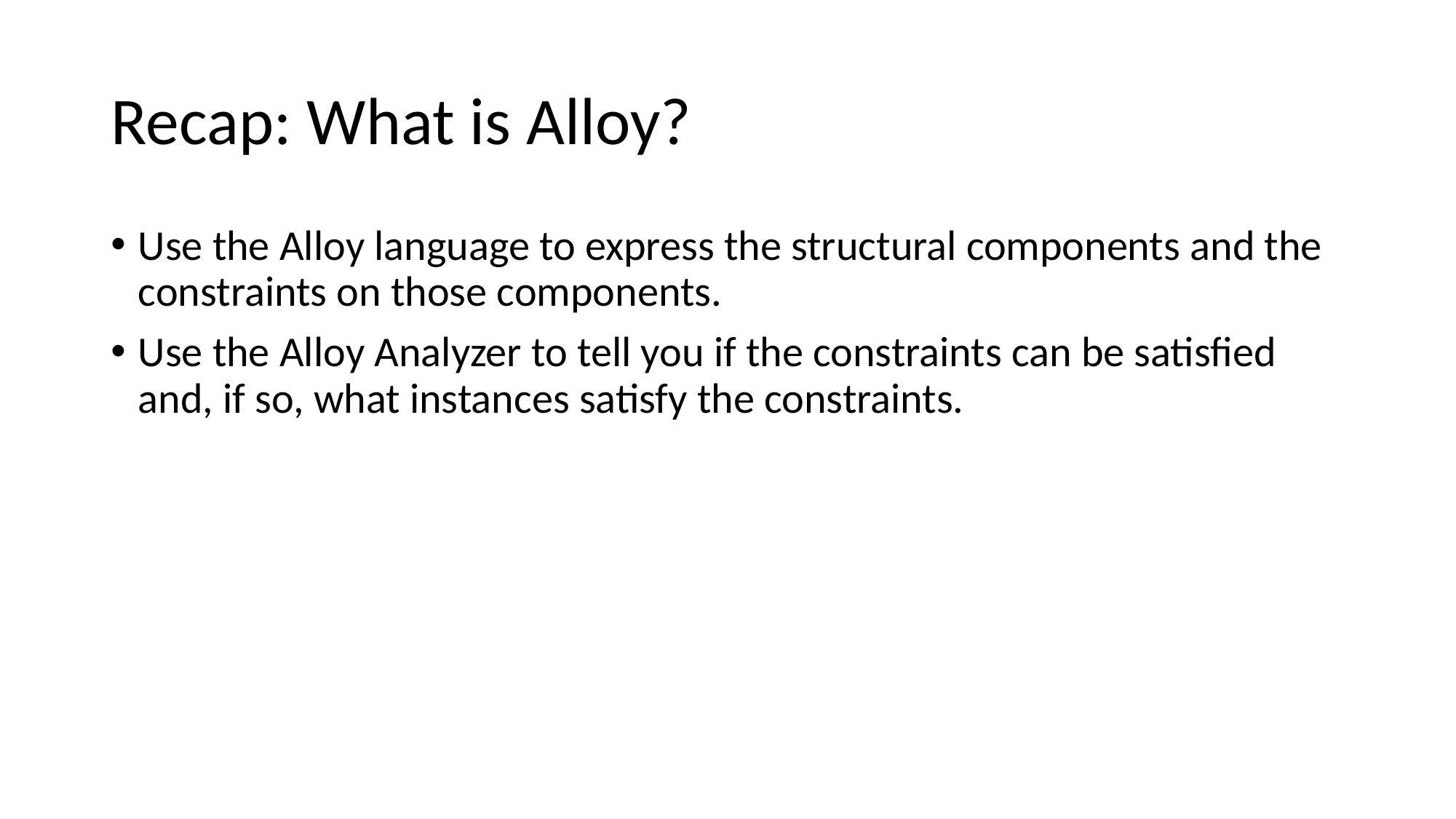

# Recap: What is Alloy?
Use the Alloy language to express the structural components and the constraints on those components.
Use the Alloy Analyzer to tell you if the constraints can be satisfied and, if so, what instances satisfy the constraints.